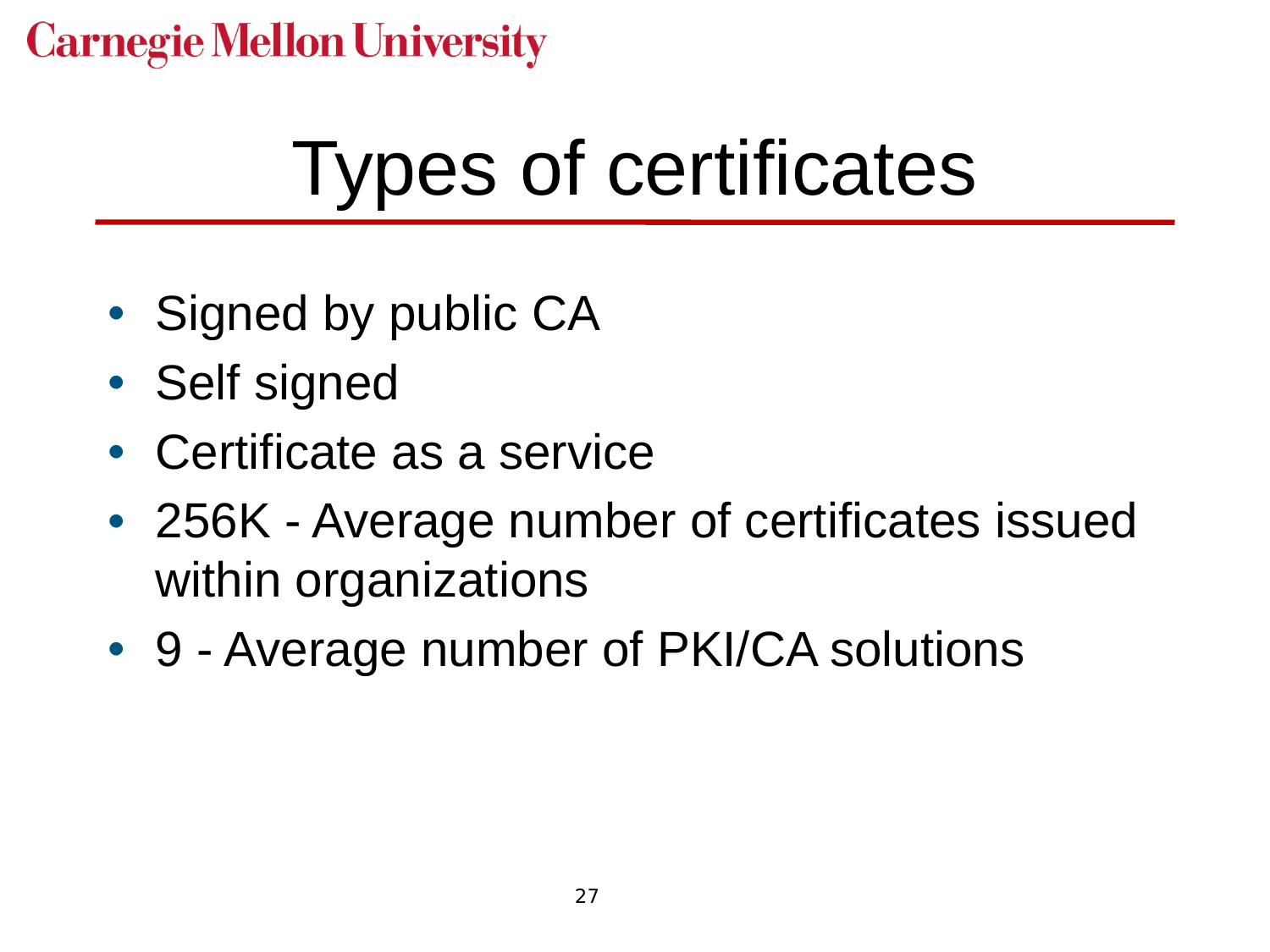

# Types of certificates
Signed by public CA
Self signed
Certificate as a service
256K - Average number of certificates issued within organizations
9 - Average number of PKI/CA solutions